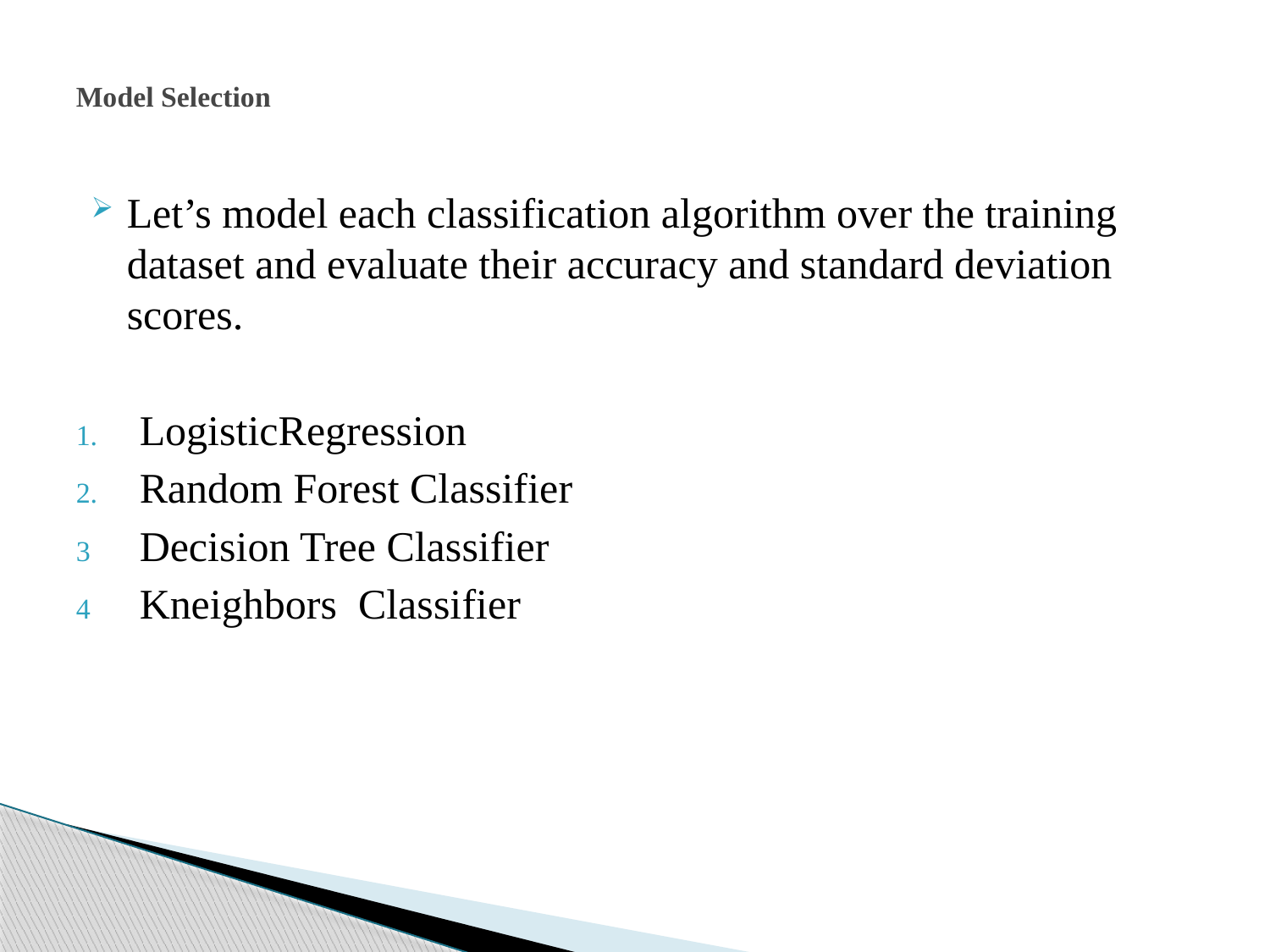

# Model Selection
Let’s model each classification algorithm over the training dataset and evaluate their accuracy and standard deviation scores.

LogisticRegression
Random Forest Classifier
Decision Tree Classifier
Kneighbors  Classifier